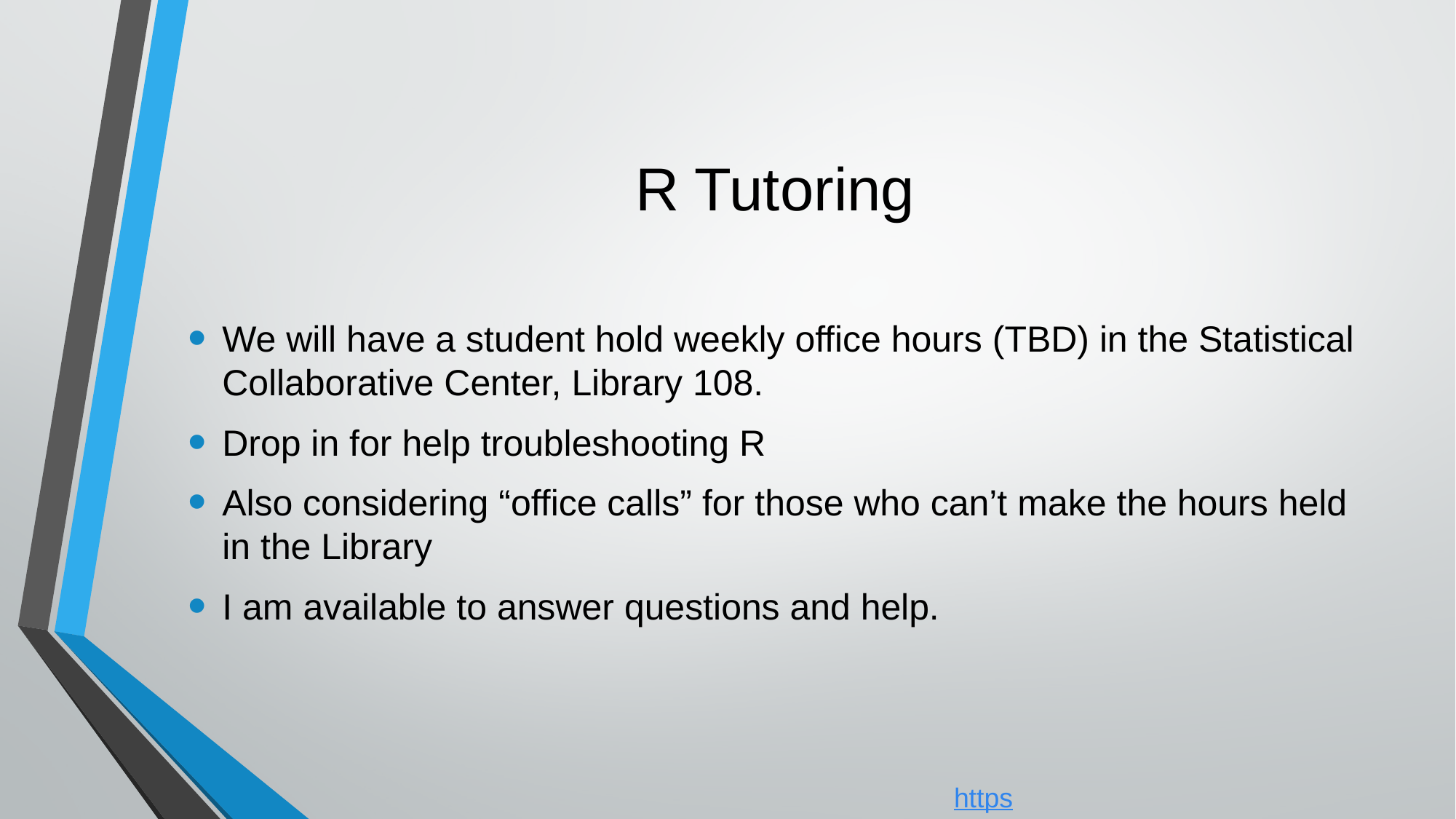

# R Tutoring
We will have a student hold weekly office hours (TBD) in the Statistical Collaborative Center, Library 108.
Drop in for help troubleshooting R
Also considering “office calls” for those who can’t make the hours held in the Library
I am available to answer questions and help.
https://joeroith.github.io/RUserGroup/